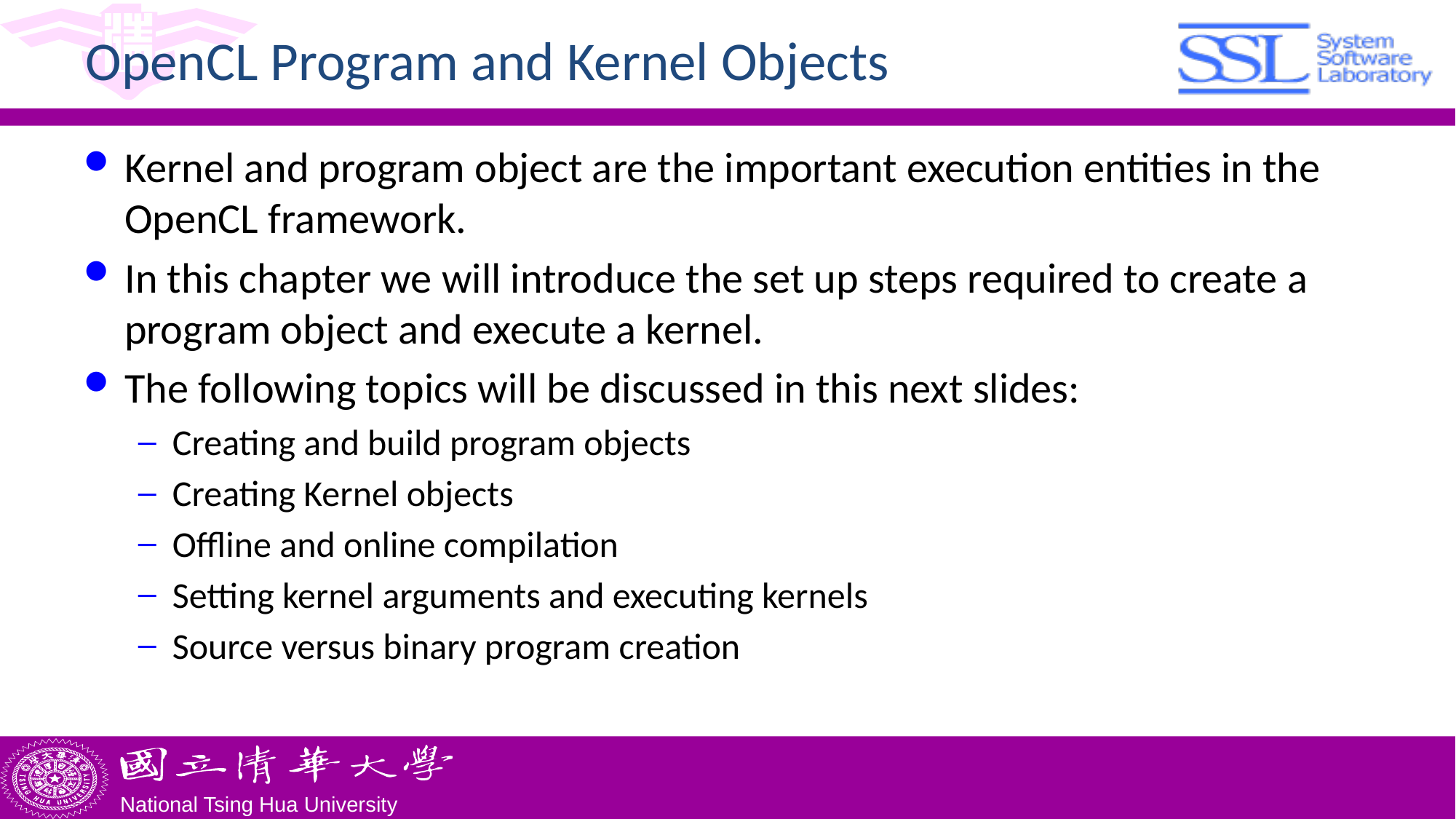

# OpenCL Program and Kernel Objects
Kernel and program object are the important execution entities in the OpenCL framework.
In this chapter we will introduce the set up steps required to create a program object and execute a kernel.
The following topics will be discussed in this next slides:
Creating and build program objects
Creating Kernel objects
Offline and online compilation
Setting kernel arguments and executing kernels
Source versus binary program creation